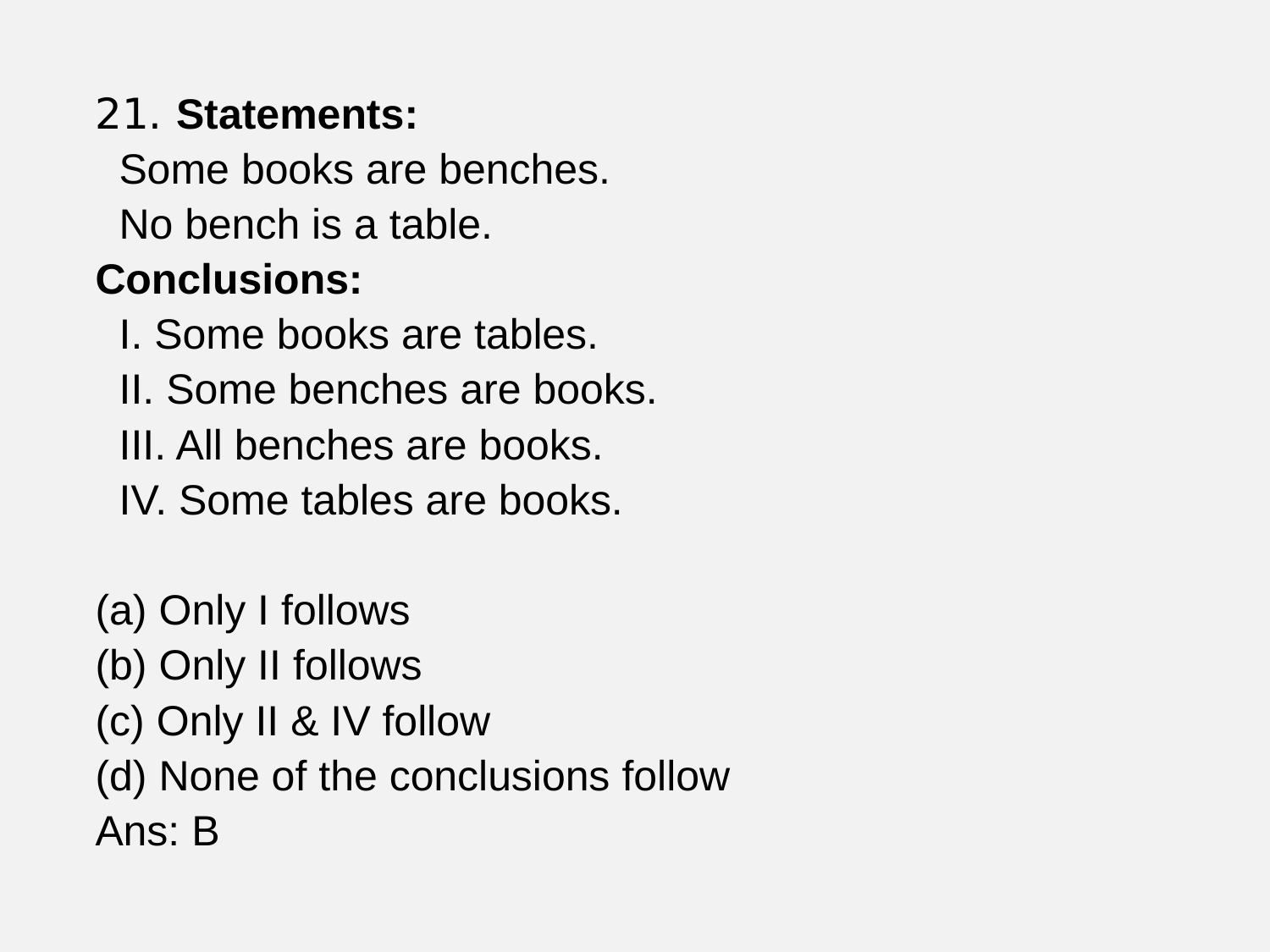

21. Statements:
  Some books are benches.
  No bench is a table.
Conclusions:
  I. Some books are tables.
  II. Some benches are books.
  III. All benches are books.
  IV. Some tables are books.

(a) Only I follows
(b) Only II follows
(c) Only II & IV follow
(d) None of the conclusions follow
Ans: B